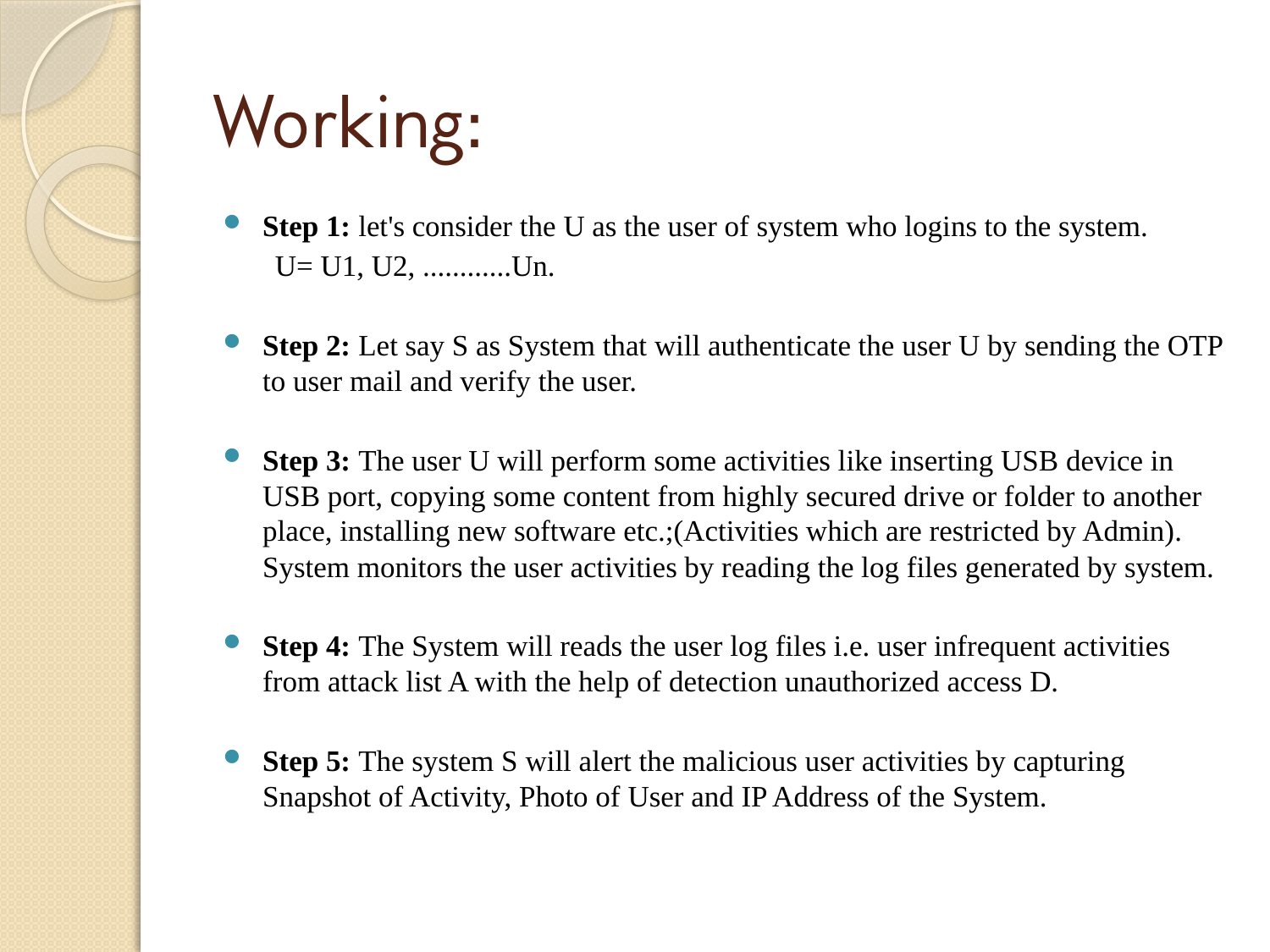

# Working:
Step 1: let's consider the U as the user of system who logins to the system.
       U= U1, U2, ............Un.

Step 2: Let say S as System that will authenticate the user U by sending the OTP to user mail and verify the user.

Step 3: The user U will perform some activities like inserting USB device in USB port, copying some content from highly secured drive or folder to another place, installing new software etc.;(Activities which are restricted by Admin). System monitors the user activities by reading the log files generated by system.

Step 4: The System will reads the user log files i.e. user infrequent activities from attack list A with the help of detection unauthorized access D.

Step 5: The system S will alert the malicious user activities by capturing Snapshot of Activity, Photo of User and IP Address of the System.